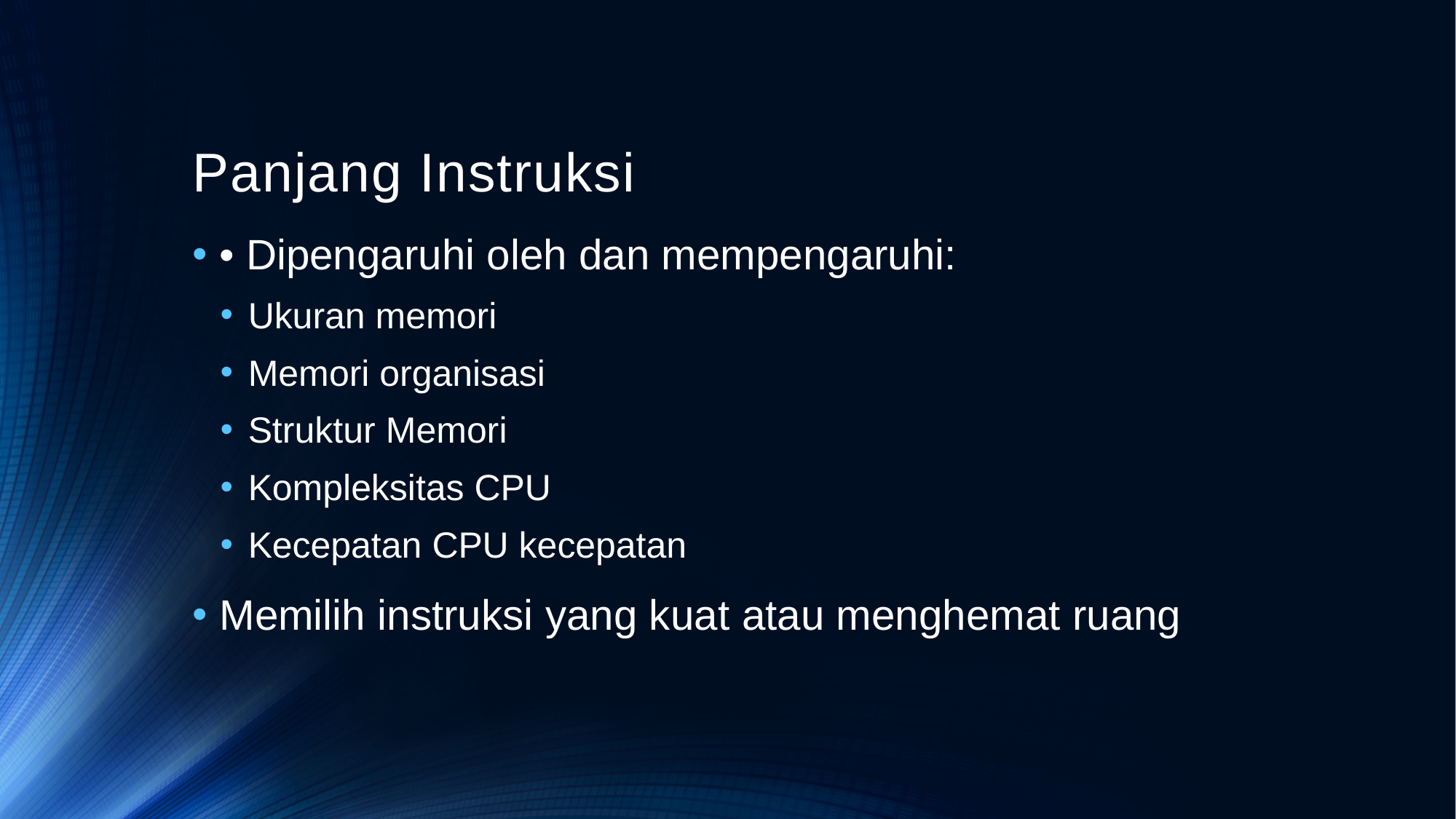

# Panjang Instruksi
• Dipengaruhi oleh dan mempengaruhi:
Ukuran memori
Memori organisasi
Struktur Memori
Kompleksitas CPU
Kecepatan CPU kecepatan
Memilih instruksi yang kuat atau menghemat ruang